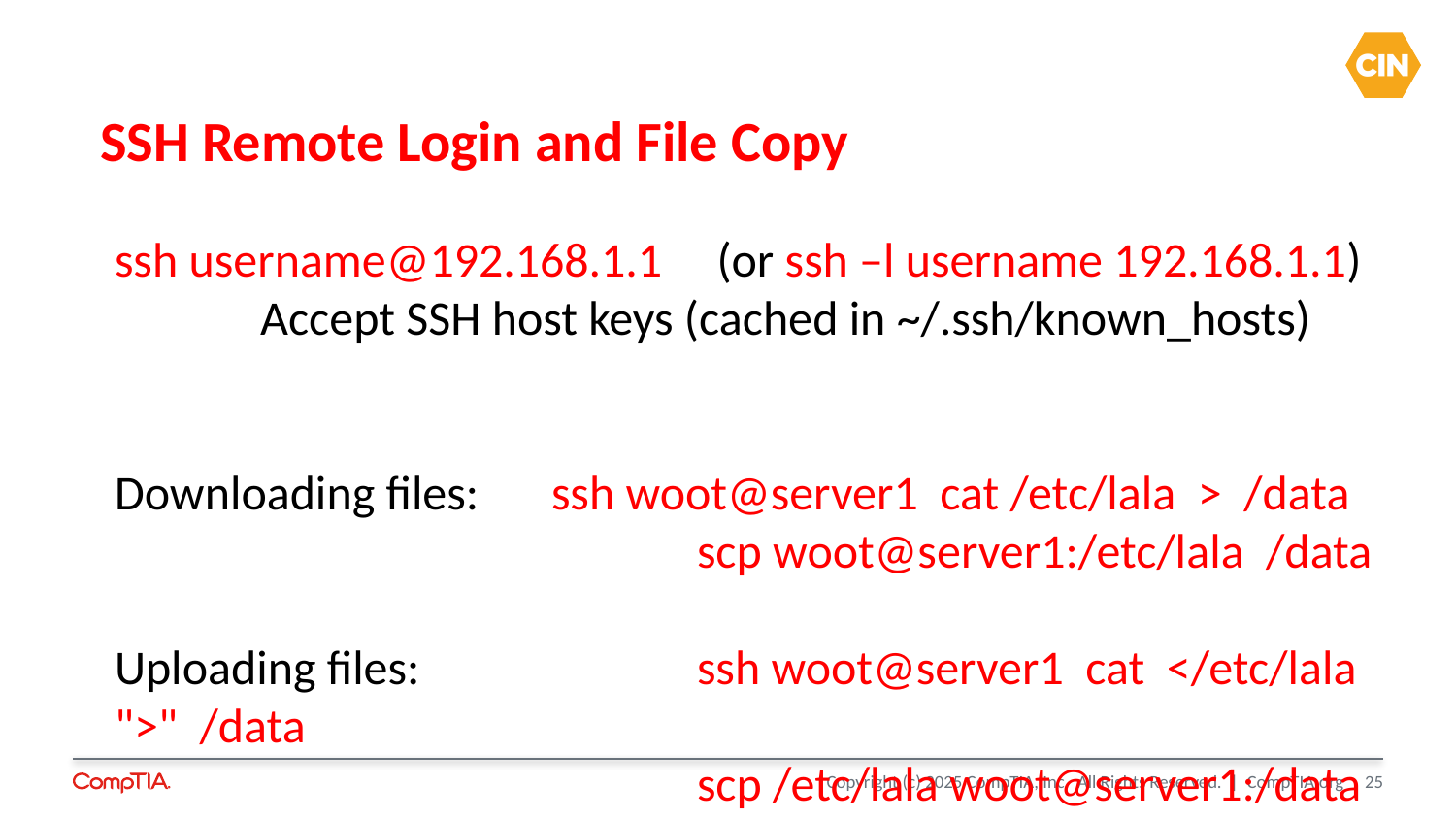

# SSH Remote Login and File Copy
ssh username@192.168.1.1     (or ssh –l username 192.168.1.1)
	Accept SSH host keys (cached in ~/.ssh/known_hosts)

Downloading files:	ssh woot@server1  cat /etc/lala  >  /data
				scp woot@server1:/etc/lala  /data
Uploading files:		ssh woot@server1  cat  </etc/lala  ">"  /data
				scp /etc/lala woot@server1:/data

25